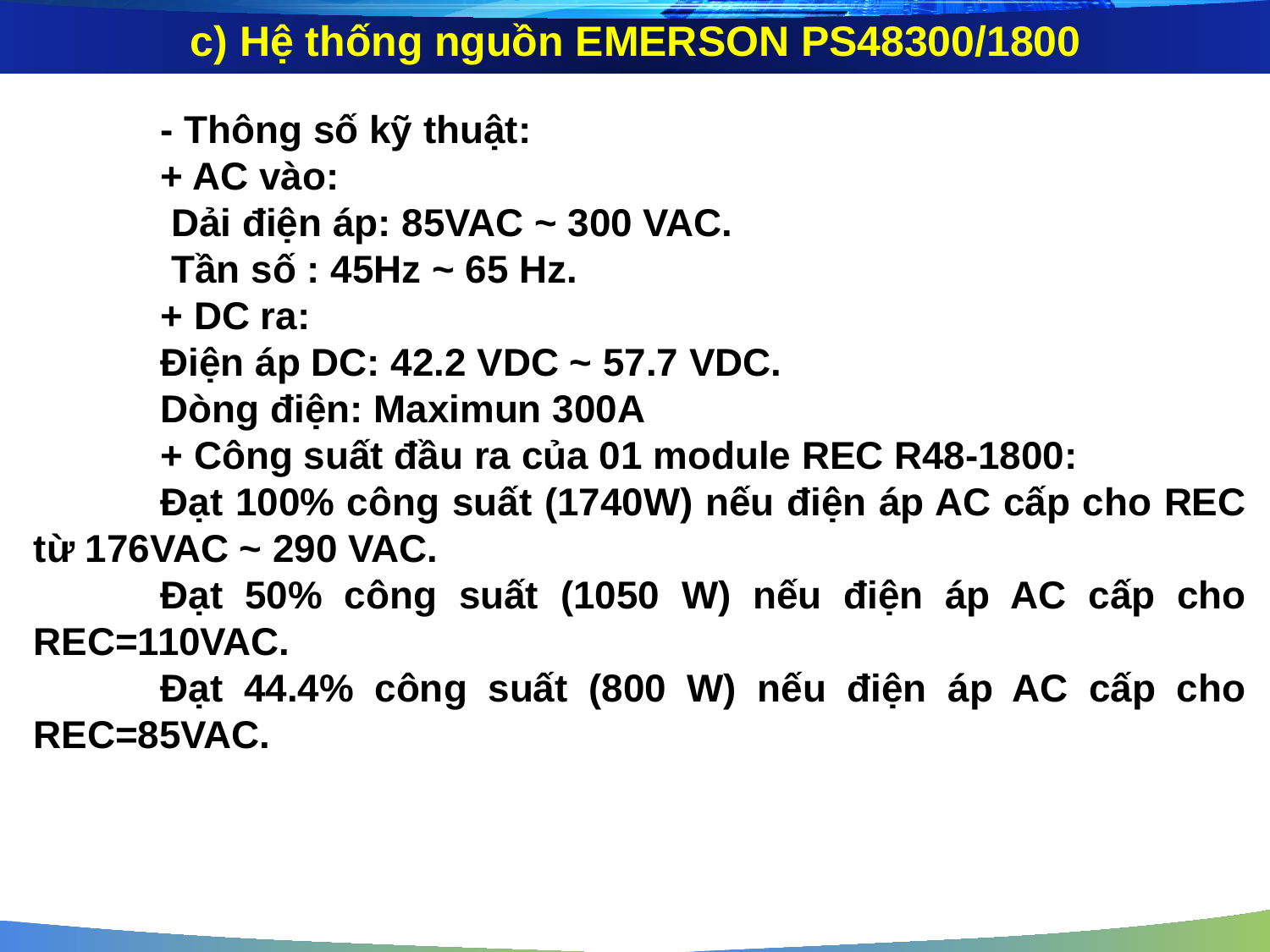

c) Hệ thống nguồn EMERSON PS48300/1800
	- Thông số kỹ thuật:
       	+ AC vào:
	 Dải điện áp: 85VAC ~ 300 VAC.
	 Tần số : 45Hz ~ 65 Hz.
       	+ DC ra:
	Điện áp DC: 42.2 VDC ~ 57.7 VDC.
	Dòng điện: Maximun 300A
	+ Công suất đầu ra của 01 module REC R48-1800:
	Đạt 100% công suất (1740W) nếu điện áp AC cấp cho REC từ 176VAC ~ 290 VAC.
	Đạt 50% công suất (1050 W) nếu điện áp AC cấp cho REC=110VAC.
	Đạt 44.4% công suất (800 W) nếu điện áp AC cấp cho REC=85VAC.